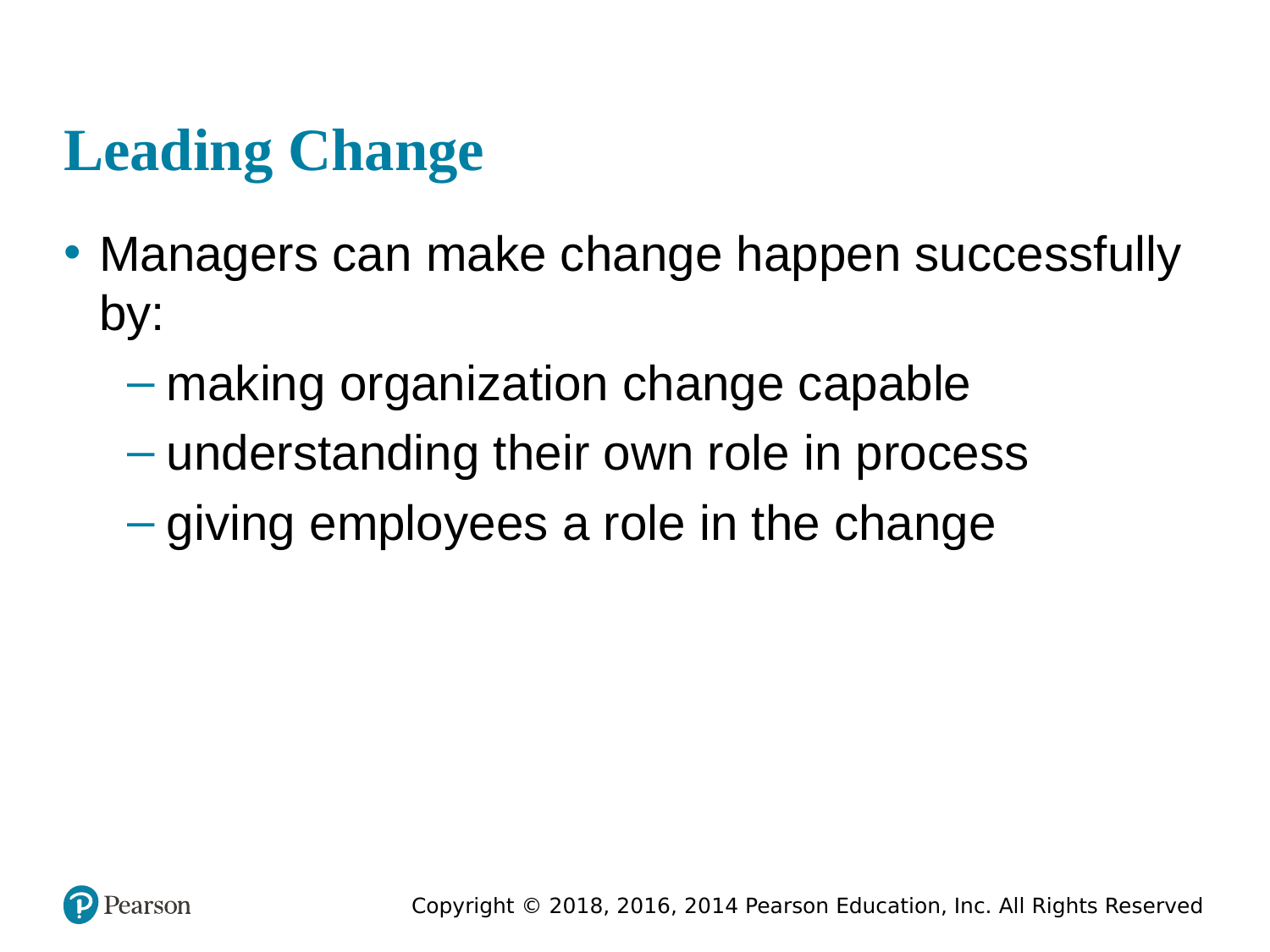

# Leading Change
Managers can make change happen successfully by:
making organization change capable
understanding their own role in process
giving employees a role in the change